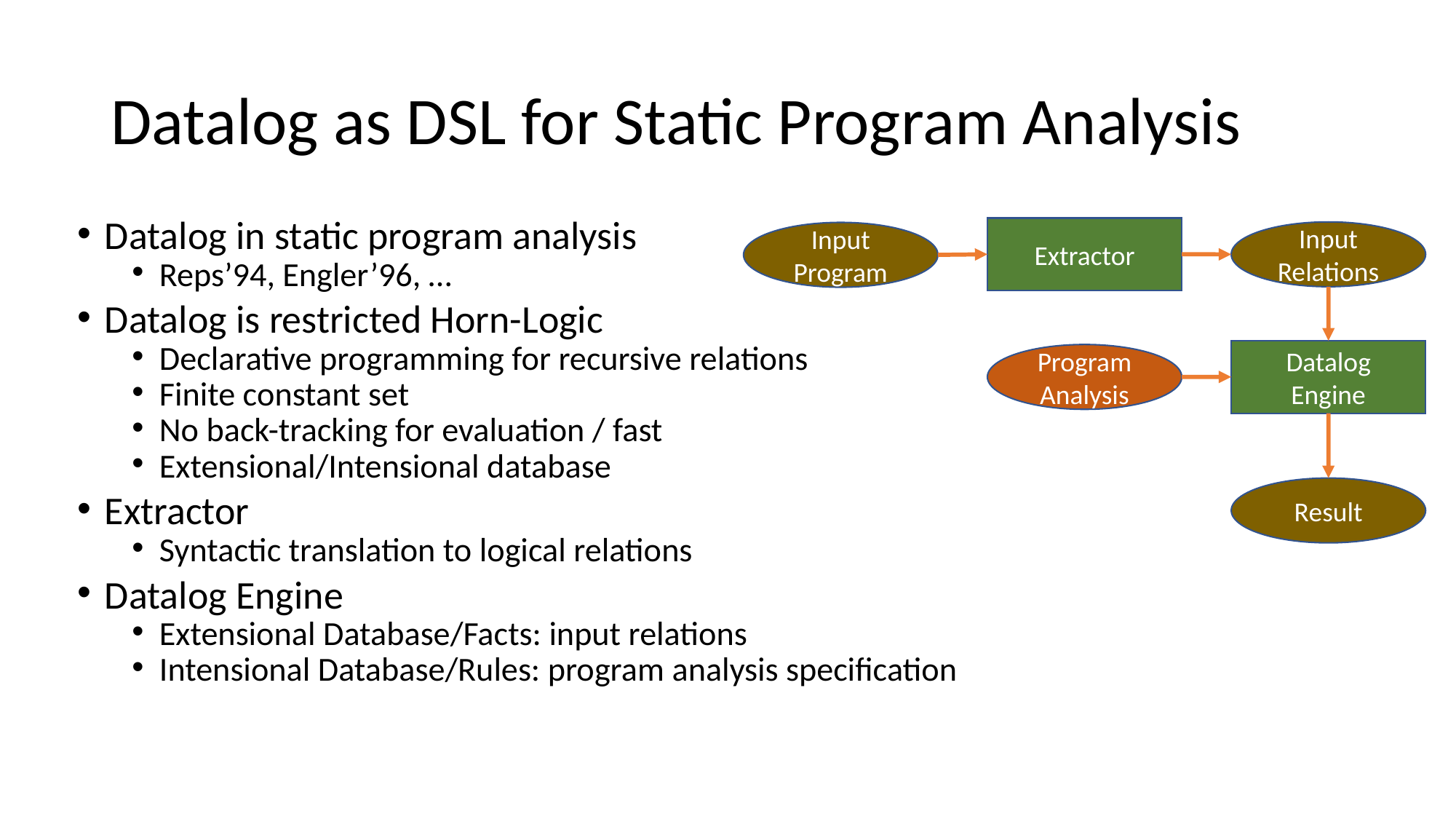

# Datalog as DSL for Static Program Analysis
Datalog in static program analysis
Reps’94, Engler’96, …
Datalog is restricted Horn-Logic
Declarative programming for recursive relations
Finite constant set
No back-tracking for evaluation / fast
Extensional/Intensional database
Extractor
Syntactic translation to logical relations
Datalog Engine
Extensional Database/Facts: input relations
Intensional Database/Rules: program analysis specification
Extractor
Input Relations
Input Program
Datalog
Engine
Program
Analysis
Result